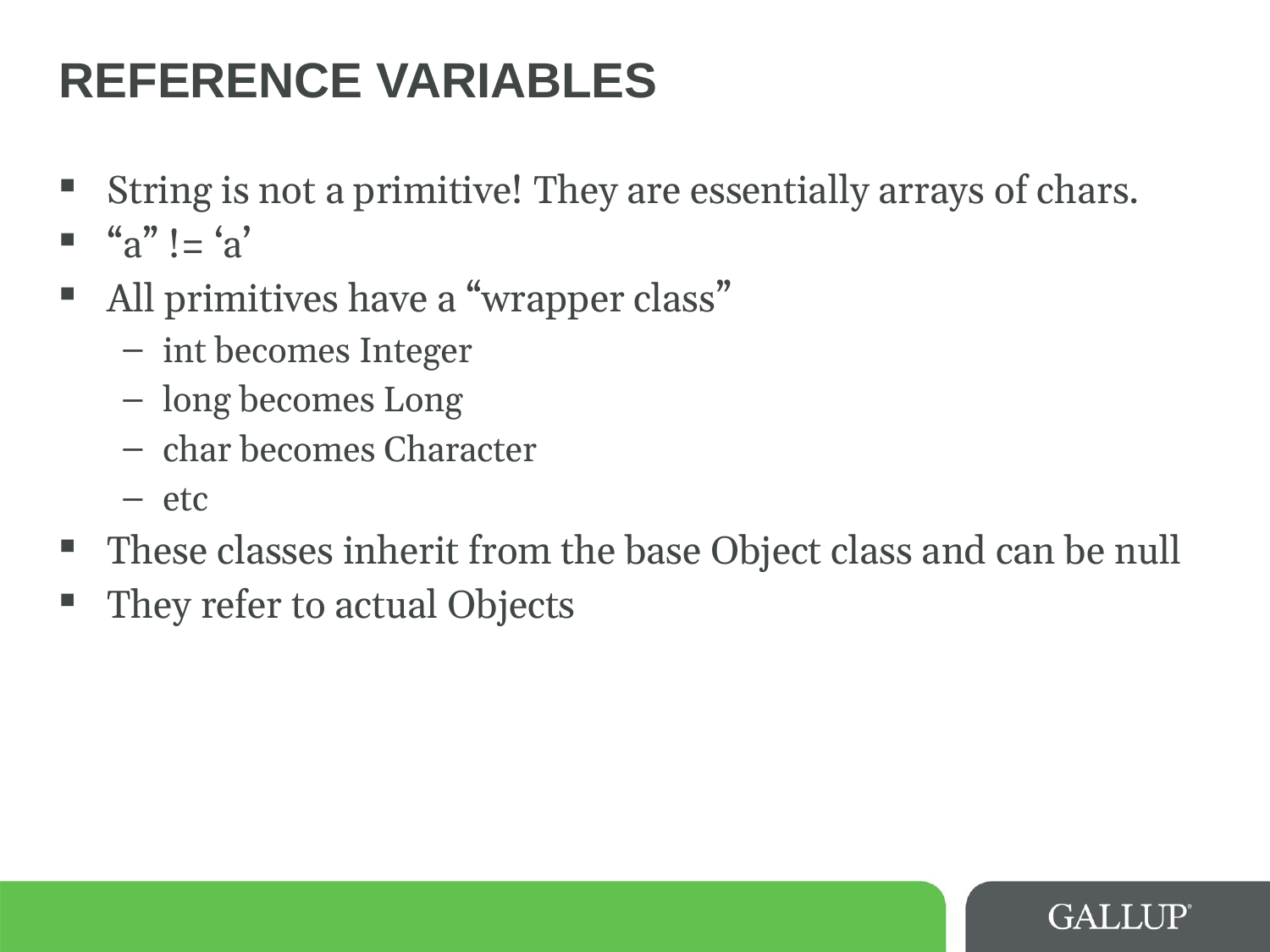

# Reference Variables
String is not a primitive! They are essentially arrays of chars.
“a” != ‘a’
All primitives have a “wrapper class”
int becomes Integer
long becomes Long
char becomes Character
etc
These classes inherit from the base Object class and can be null
They refer to actual Objects
9/22/2015